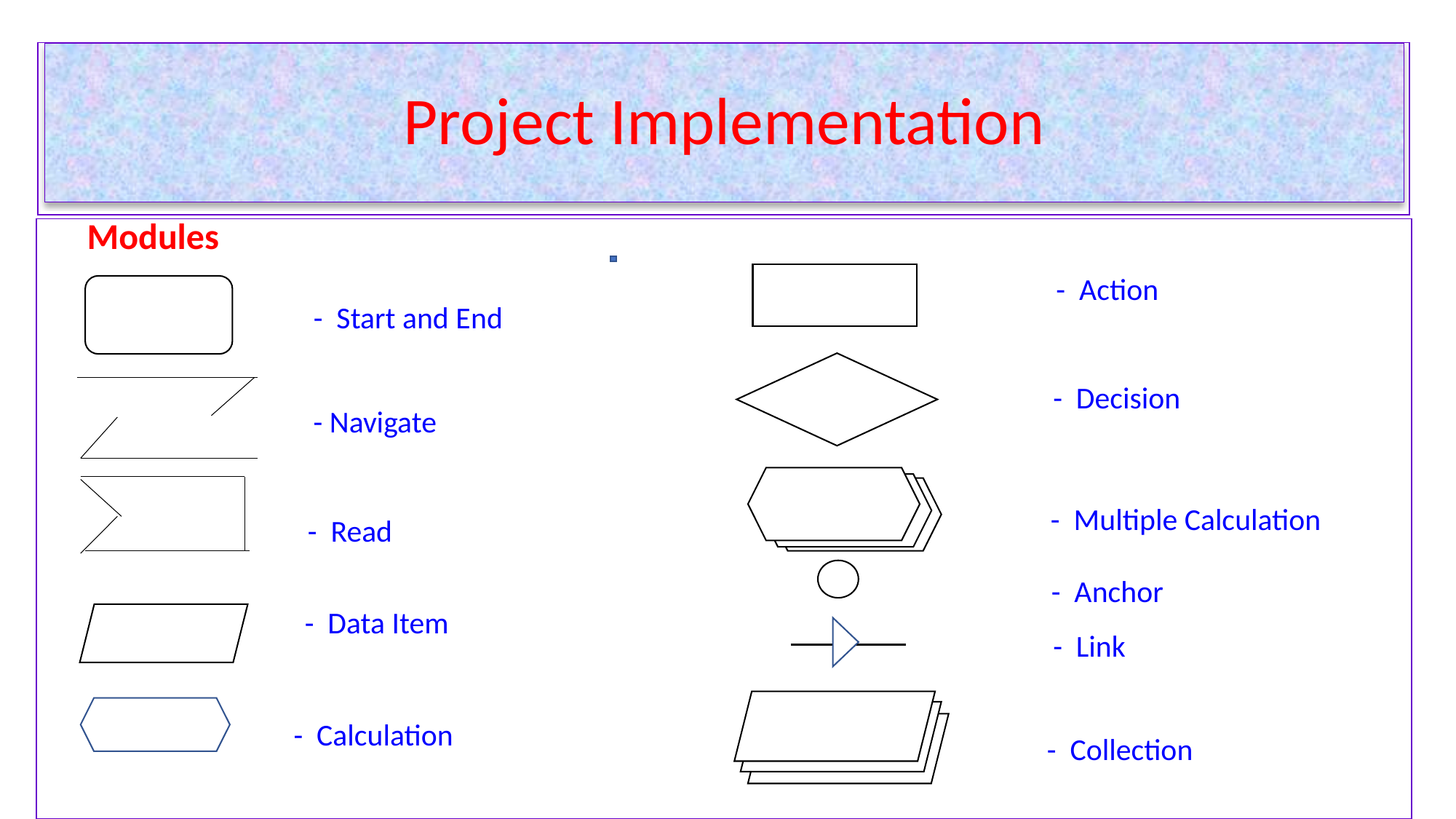

|  |
| --- |
# Project Implementation
  Modules

|  |
| --- |

-  Action

-  Start and End

-  Decision
- Navigate

-  Multiple Calculation
-  Read

-  Anchor
-  Data Item

-  Link

-  Calculation

-  Collection